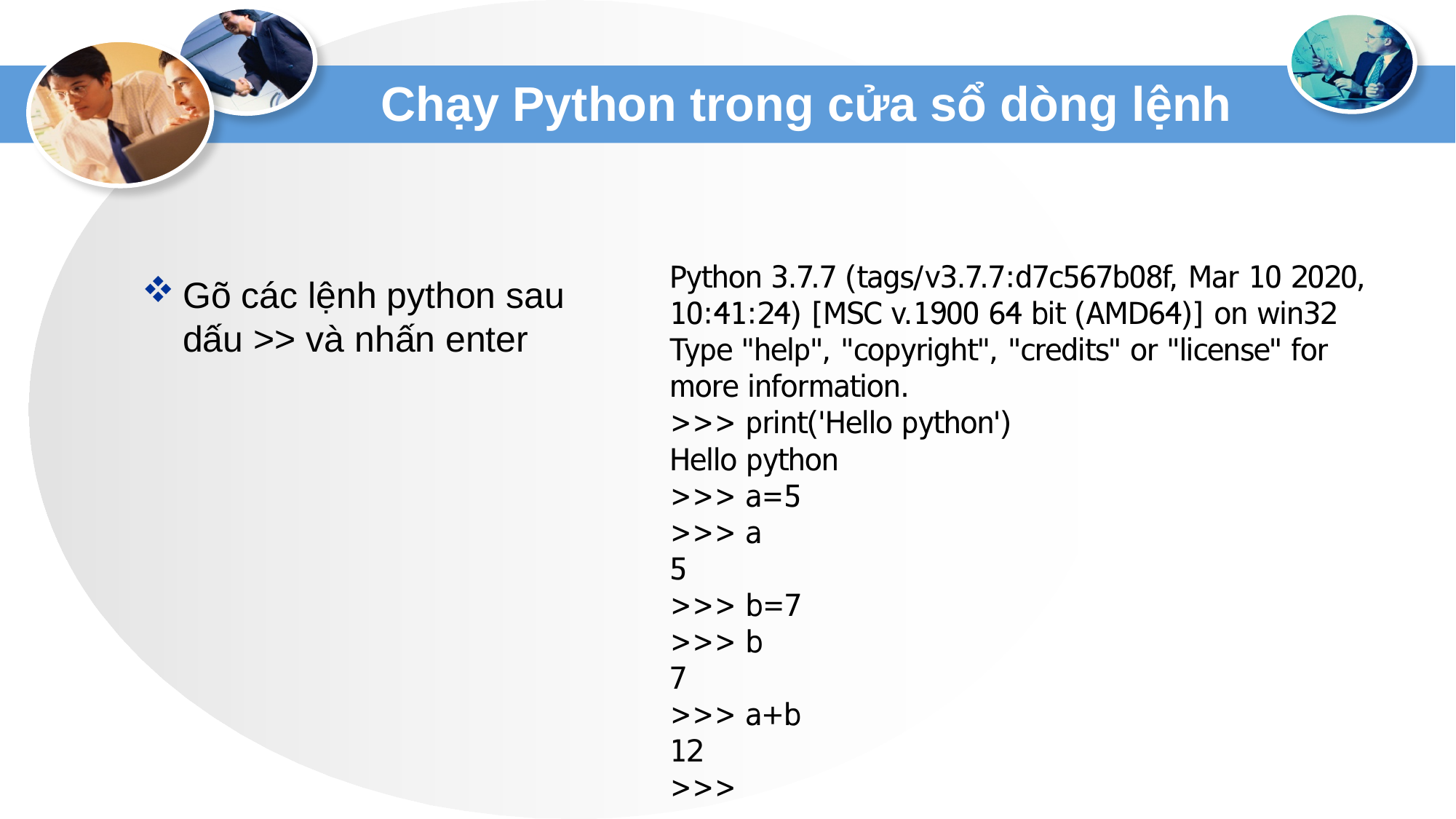

# Chạy Python trong cửa sổ dòng lệnh
Python 3.7.7 (tags/v3.7.7:d7c567b08f, Mar 10 2020, 10:41:24) [MSC v.1900 64 bit (AMD64)] on win32
Type "help", "copyright", "credits" or "license" for more information.
>>> print('Hello python')
Hello python
>>> a=5
>>> a
5
>>> b=7
>>> b
7
>>> a+b
12
>>>
Gõ các lệnh python sau dấu >> và nhấn enter